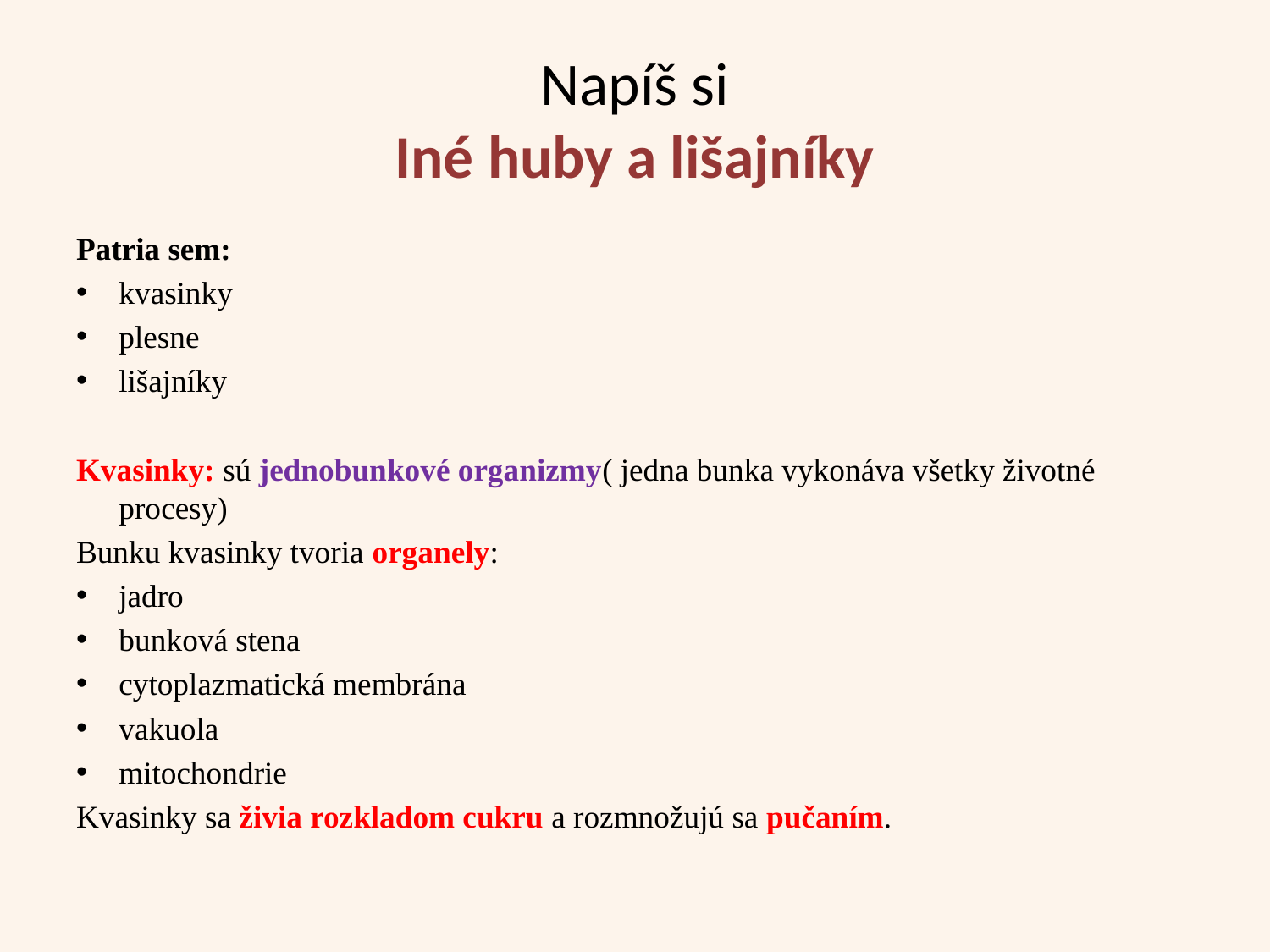

# Napíš si Iné huby a lišajníky
Patria sem:
kvasinky
plesne
lišajníky

Kvasinky: sú jednobunkové organizmy( jedna bunka vykonáva všetky životné procesy)
Bunku kvasinky tvoria organely:
jadro
bunková stena
cytoplazmatická membrána
vakuola
mitochondrie
Kvasinky sa živia rozkladom cukru a rozmnožujú sa pučaním.